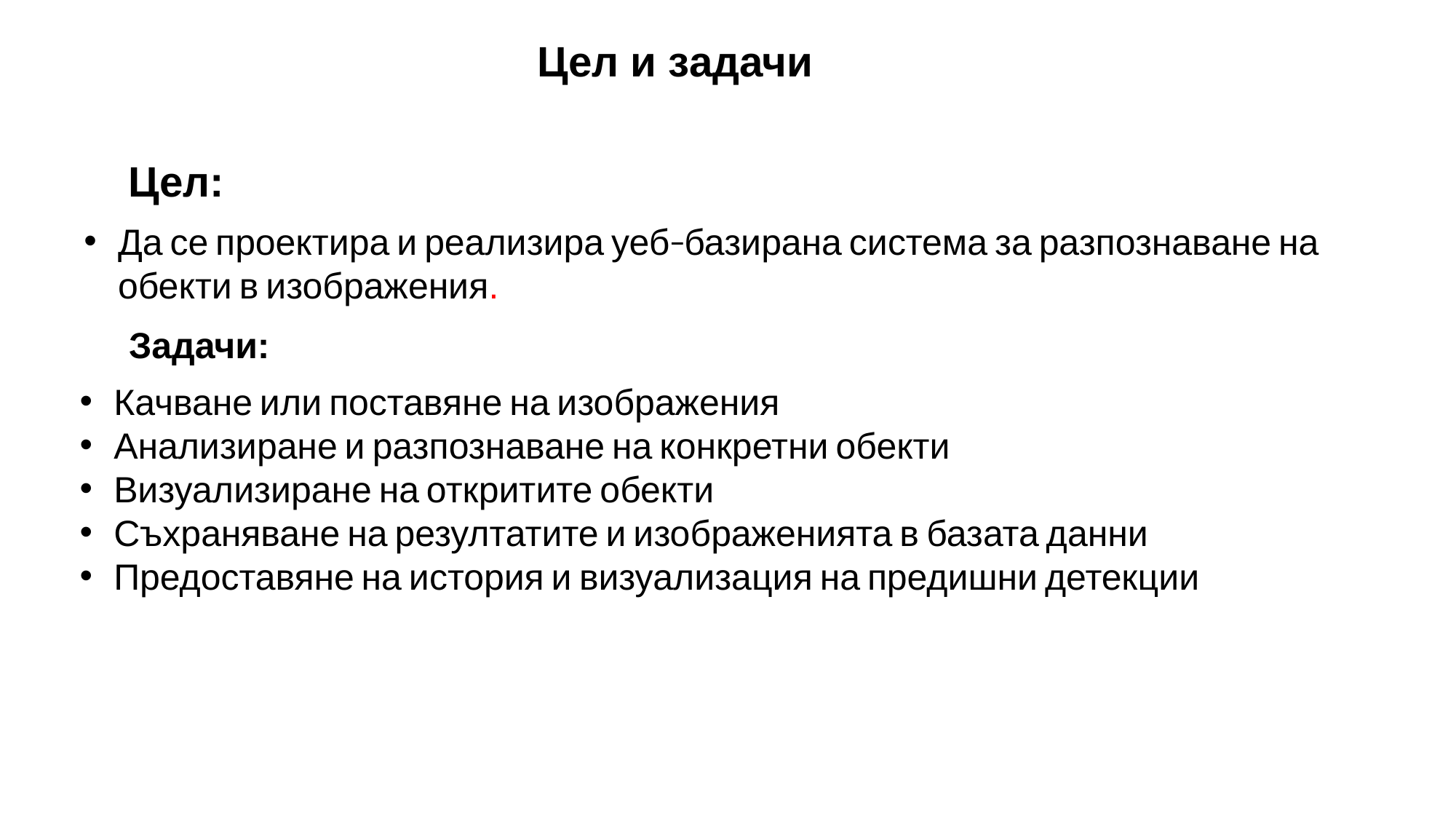

Цел и задачи

Цел:

Да се проектира и реализира уеб-базирана система за разпознаване на обекти в изображения.
Задачи:
Качване или поставяне на изображения
Анализиране и разпознаване на конкретни обекти
Визуализиране на откритите обекти
Съхраняване на резултатите и изображенията в базата данни
Предоставяне на история и визуализация на предишни детекции